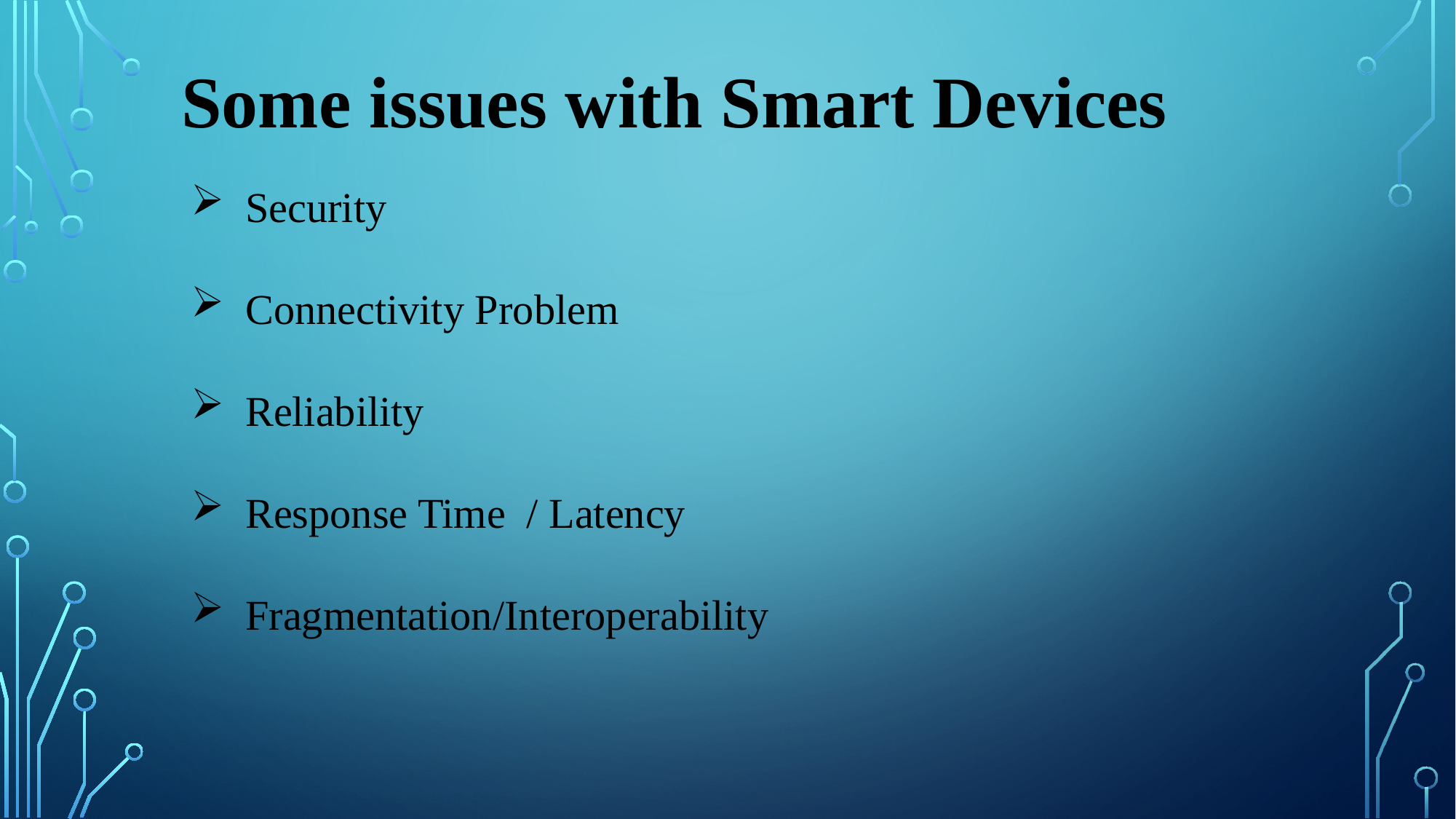

Some issues with Smart Devices

Security

Connectivity Problem

Reliability

Response Time  / Latency

Fragmentation/Interoperability